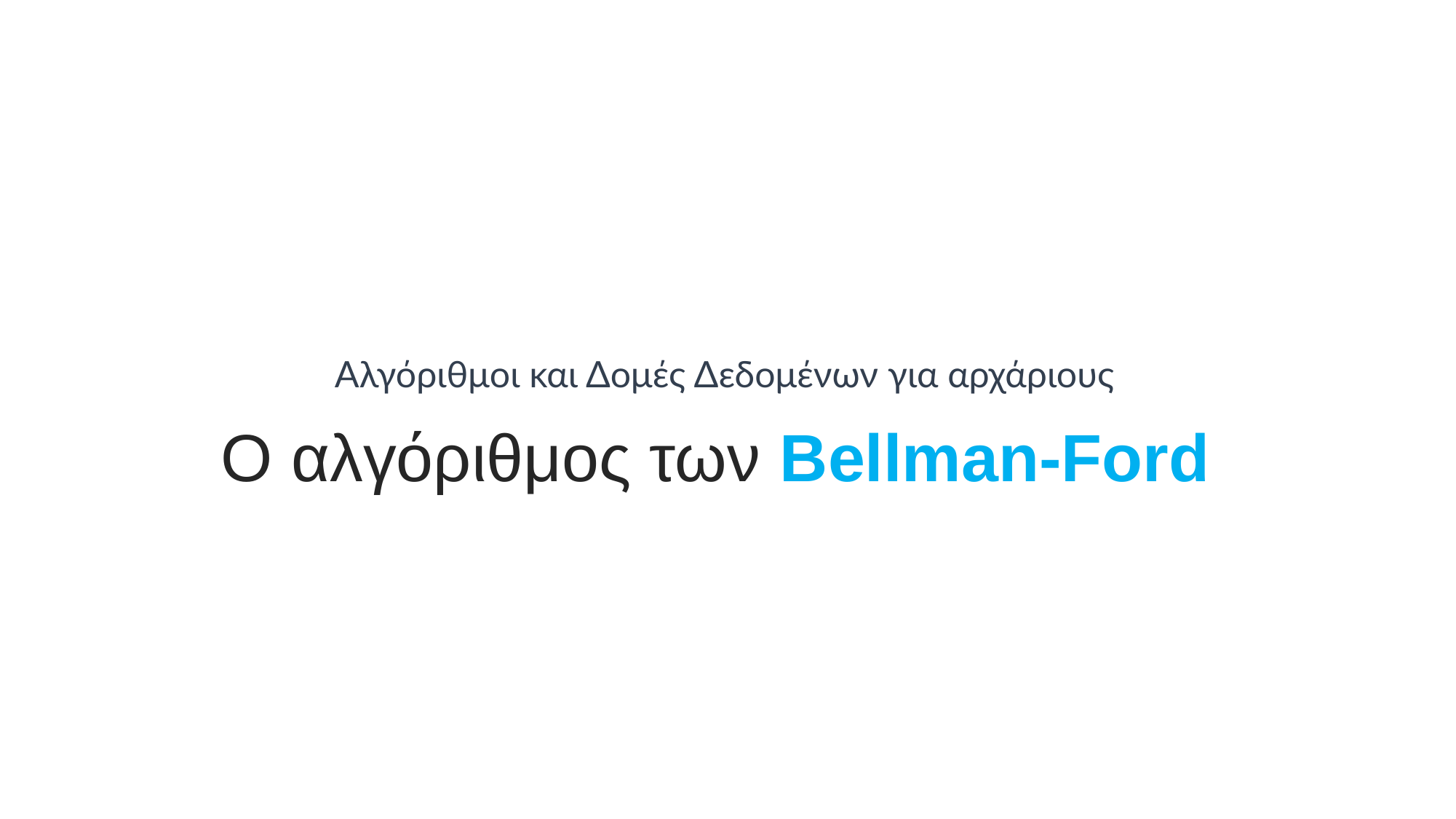

Αλγόριθμοι και Δομές Δεδομένων για αρχάριους
Ο αλγόριθμος των Bellman-Ford